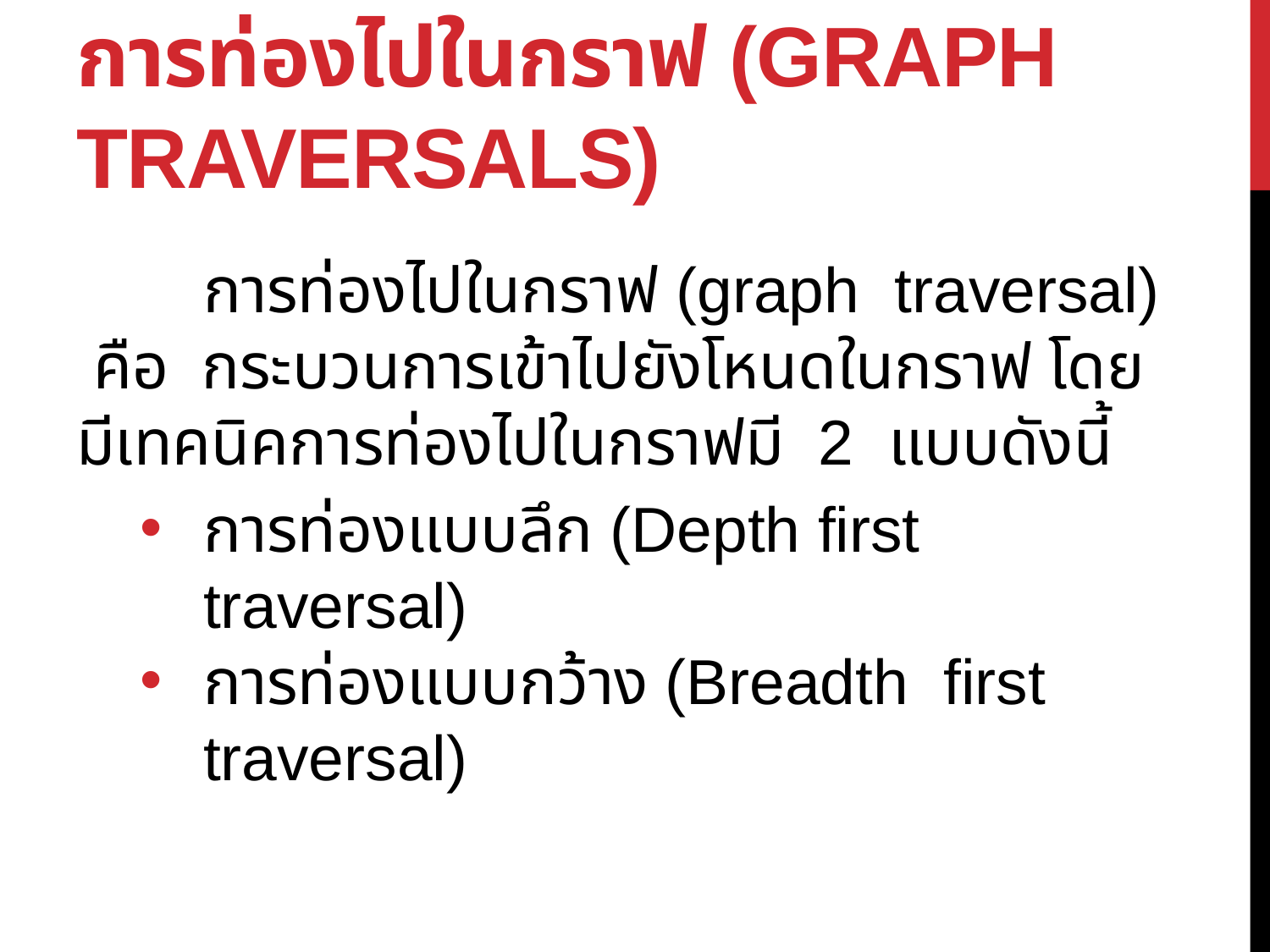

# การท่องไปในกราฟ (Graph Traversals)
	การท่องไปในกราฟ (graph  traversal)  คือ  กระบวนการเข้าไปยังโหนดในกราฟ โดยมีเทคนิคการท่องไปในกราฟมี  2  แบบดังนี้
การท่องแบบลึก (Depth first traversal)
การท่องแบบกว้าง (Breadth  first  traversal)